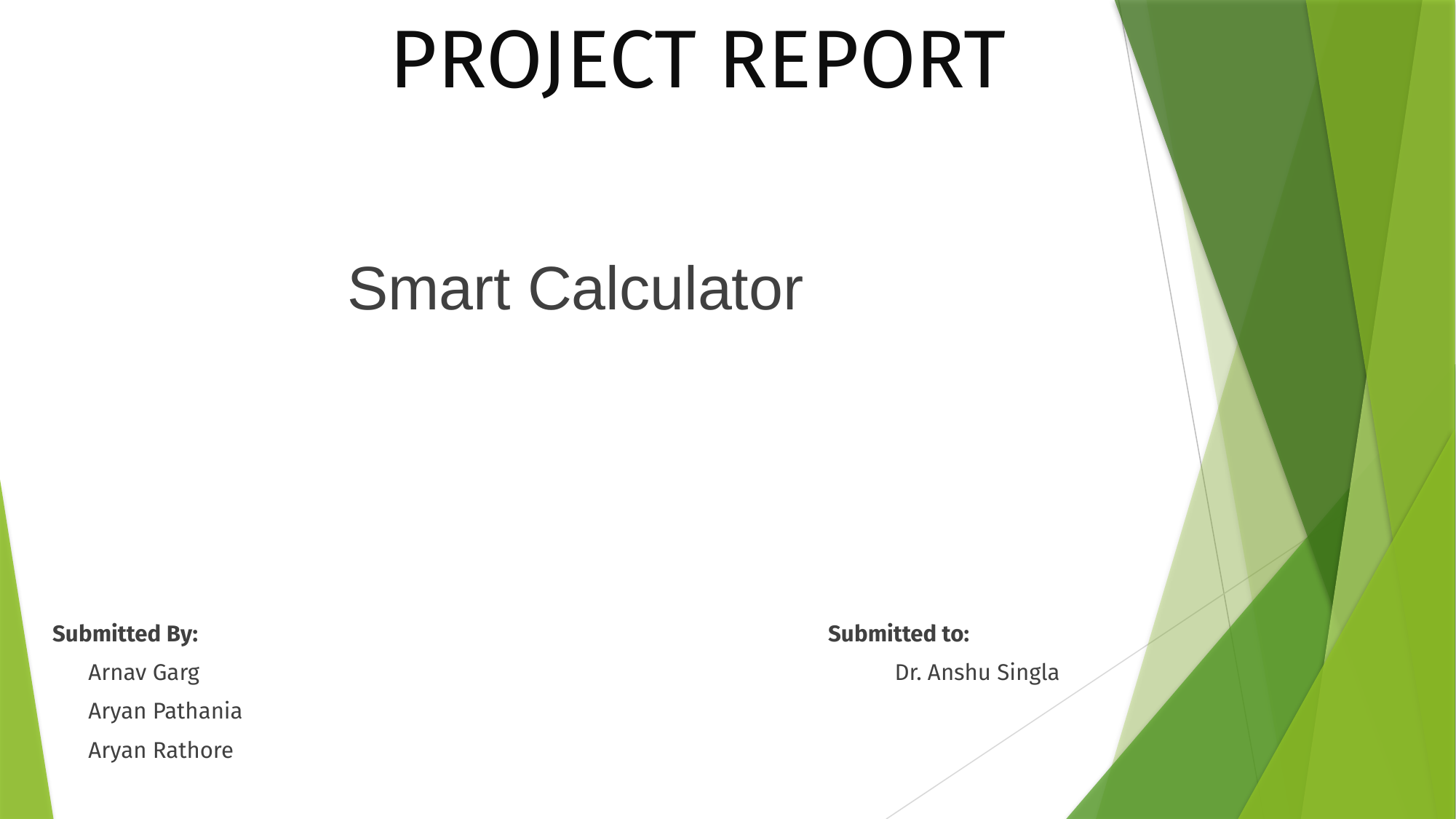

# PROJECT REPORT

                                                      Smart Calculator

Submitted By:                                                                                                                    Submitted to:
      Arnav Garg                                                                                                                    Dr. Anshu Singla
      Aryan Pathania
      Aryan Rathore